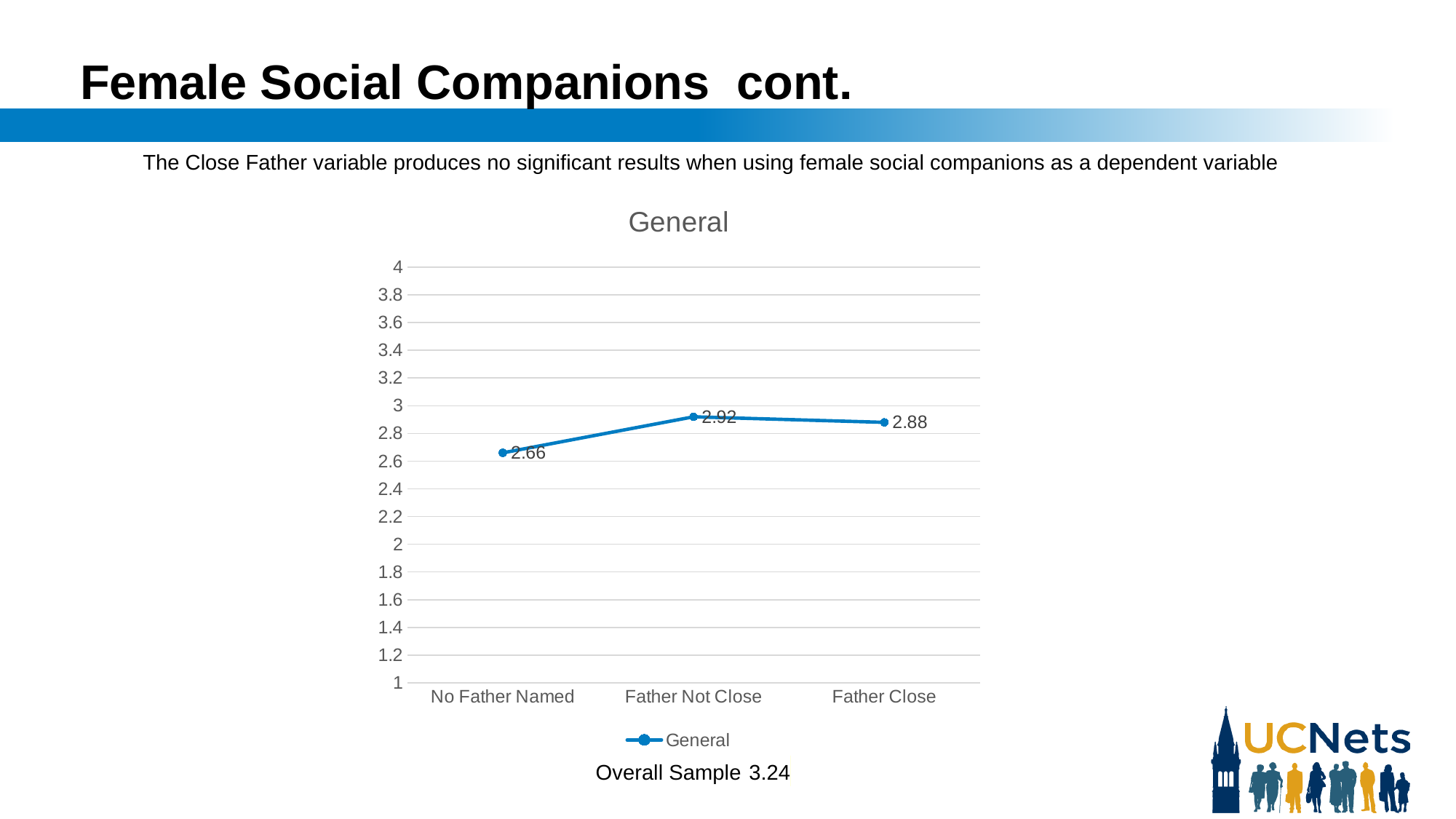

# Female Social Companions  cont.
The Close Father variable produces no significant results when using female social companions as a dependent variable

### Chart:

| Category | General |
|---|---|
| No Father Named | 2.66 |
| Father Not Close | 2.92 |
| Father Close | 2.88 |
Overall Sample 3.24